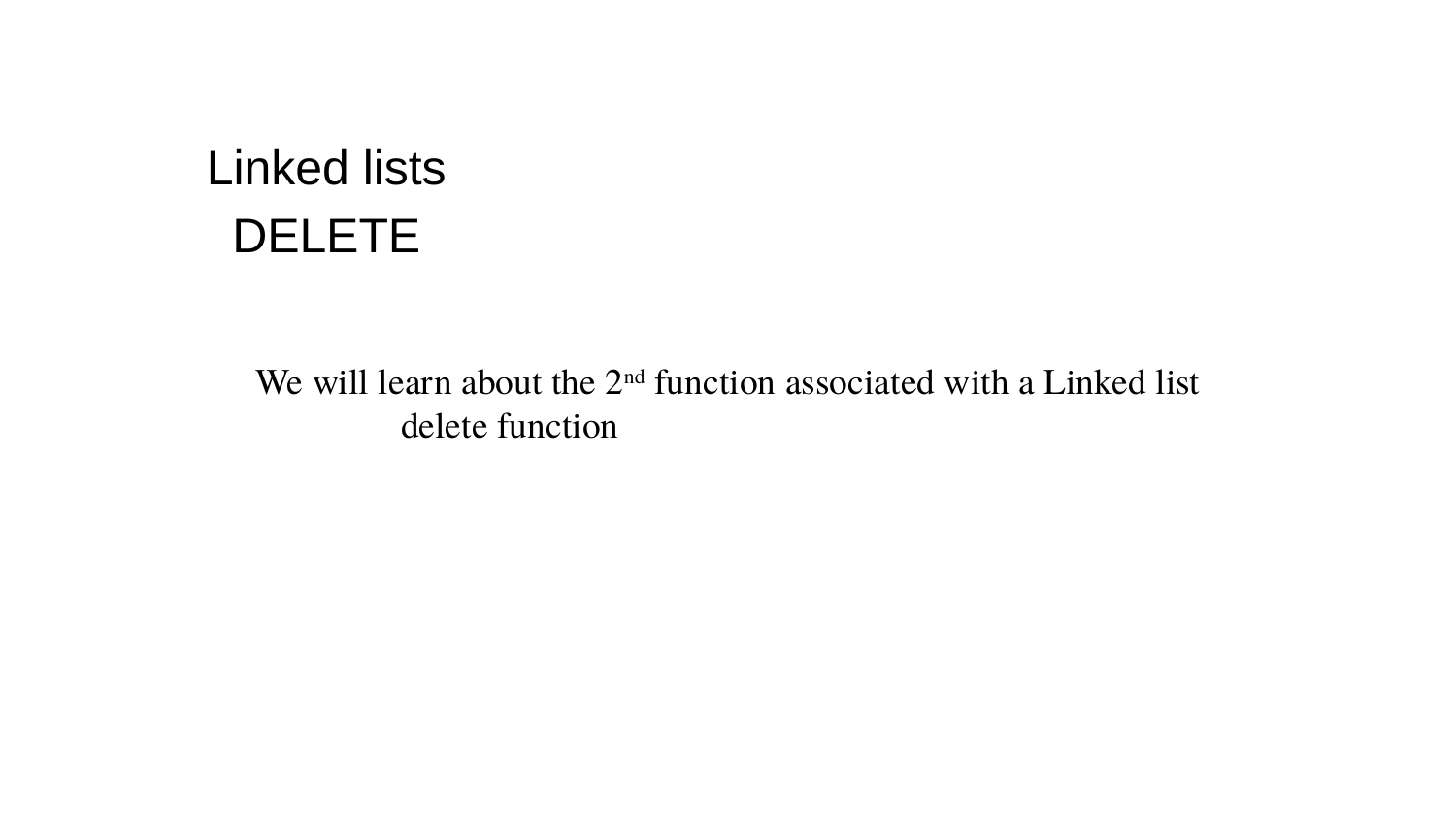

Linked lists
DELETE

We will learn about the 2nd function associated with a Linked list
	delete function